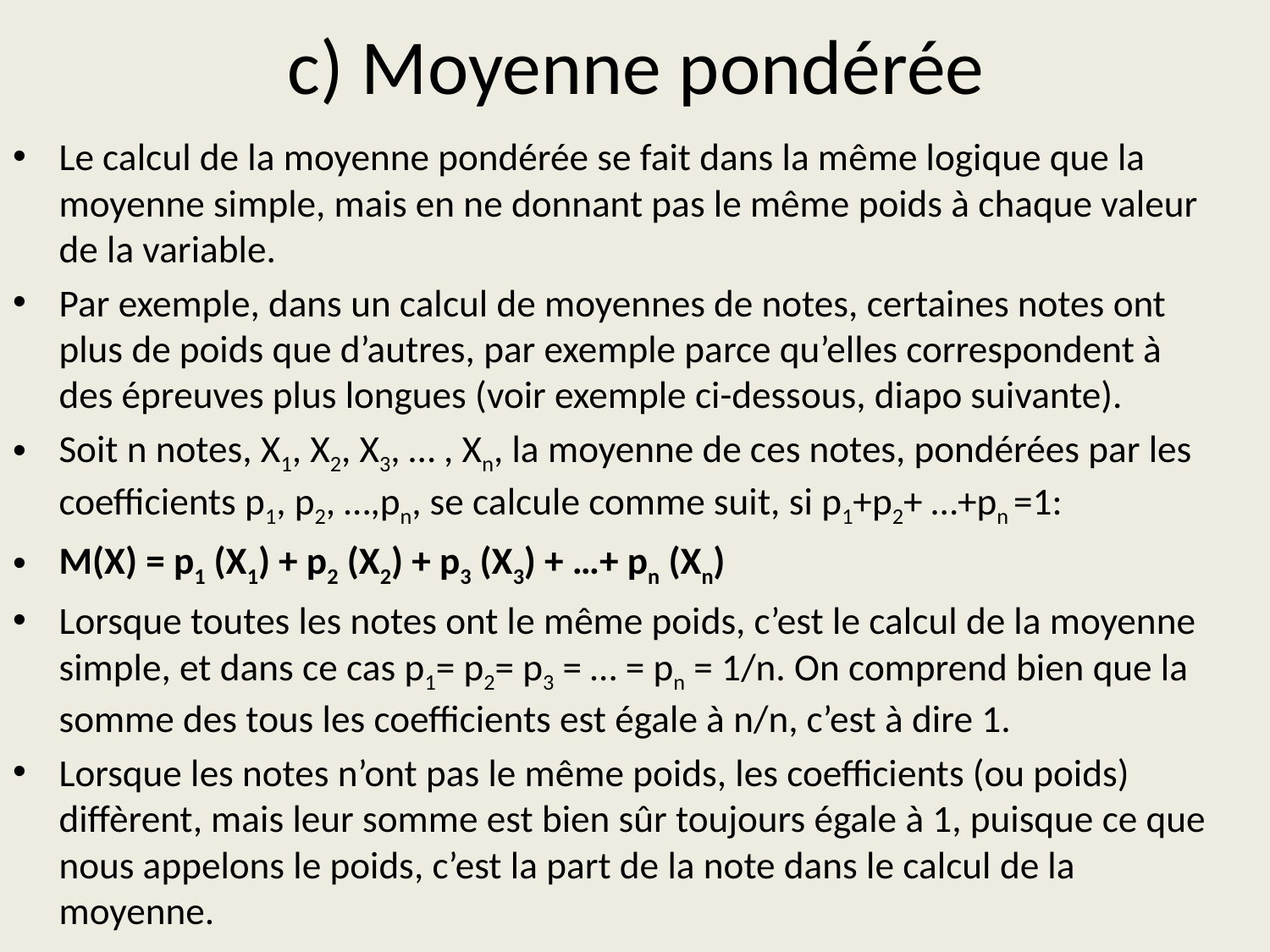

# c) Moyenne pondérée
Le calcul de la moyenne pondérée se fait dans la même logique que la moyenne simple, mais en ne donnant pas le même poids à chaque valeur de la variable.
Par exemple, dans un calcul de moyennes de notes, certaines notes ont plus de poids que d’autres, par exemple parce qu’elles correspondent à des épreuves plus longues (voir exemple ci-dessous, diapo suivante).
Soit n notes, X1, X2, X3, … , Xn, la moyenne de ces notes, pondérées par les coefficients p1, p2, …,pn, se calcule comme suit, si p1+p2+ …+pn =1:
M(X) = p1 (X1) + p2 (X2) + p3 (X3) + …+ pn (Xn)
Lorsque toutes les notes ont le même poids, c’est le calcul de la moyenne simple, et dans ce cas p1= p2= p3 = … = pn = 1/n. On comprend bien que la somme des tous les coefficients est égale à n/n, c’est à dire 1.
Lorsque les notes n’ont pas le même poids, les coefficients (ou poids) diffèrent, mais leur somme est bien sûr toujours égale à 1, puisque ce que nous appelons le poids, c’est la part de la note dans le calcul de la moyenne.